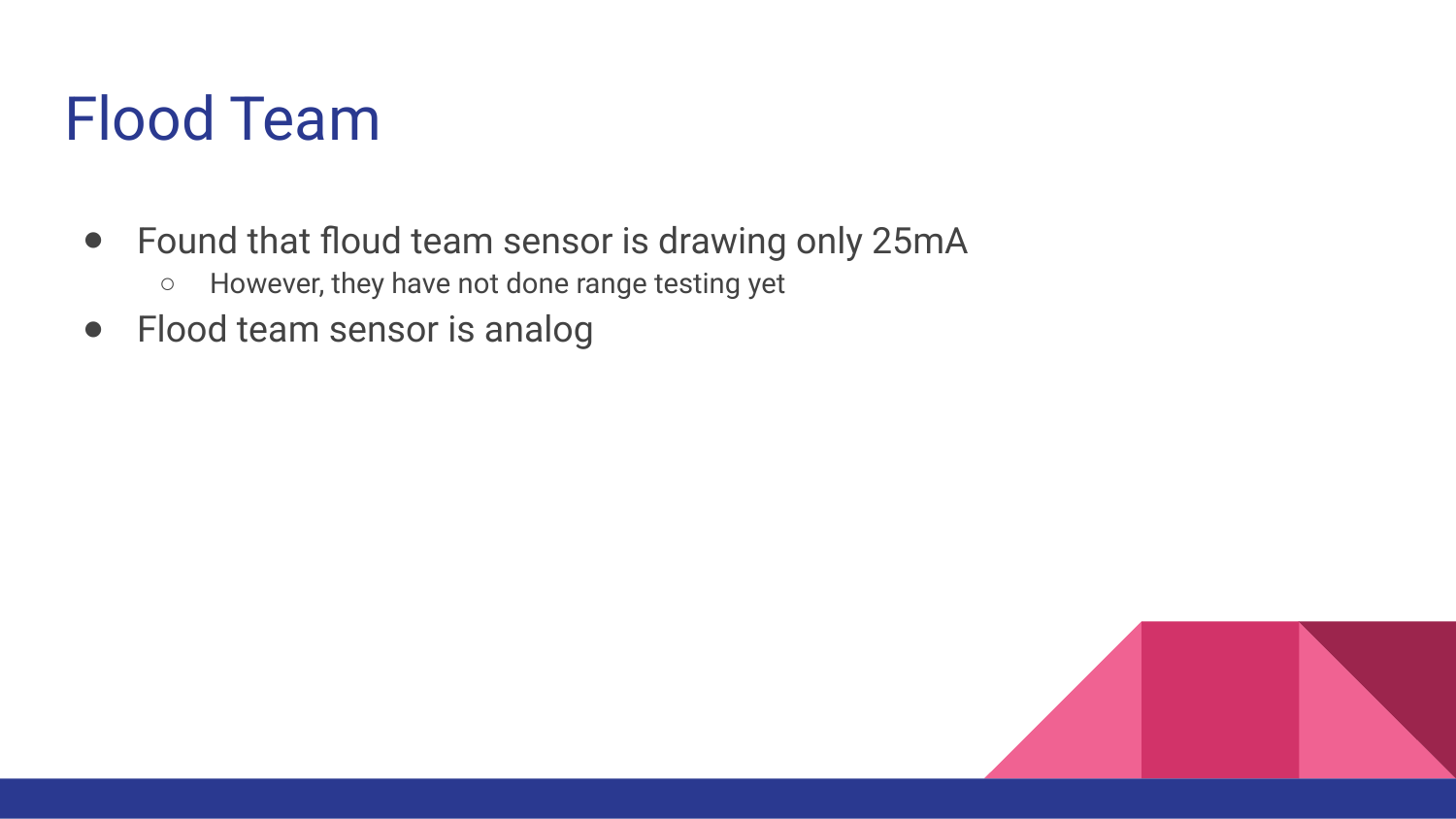

# Flood Team
Found that floud team sensor is drawing only 25mA
However, they have not done range testing yet
Flood team sensor is analog